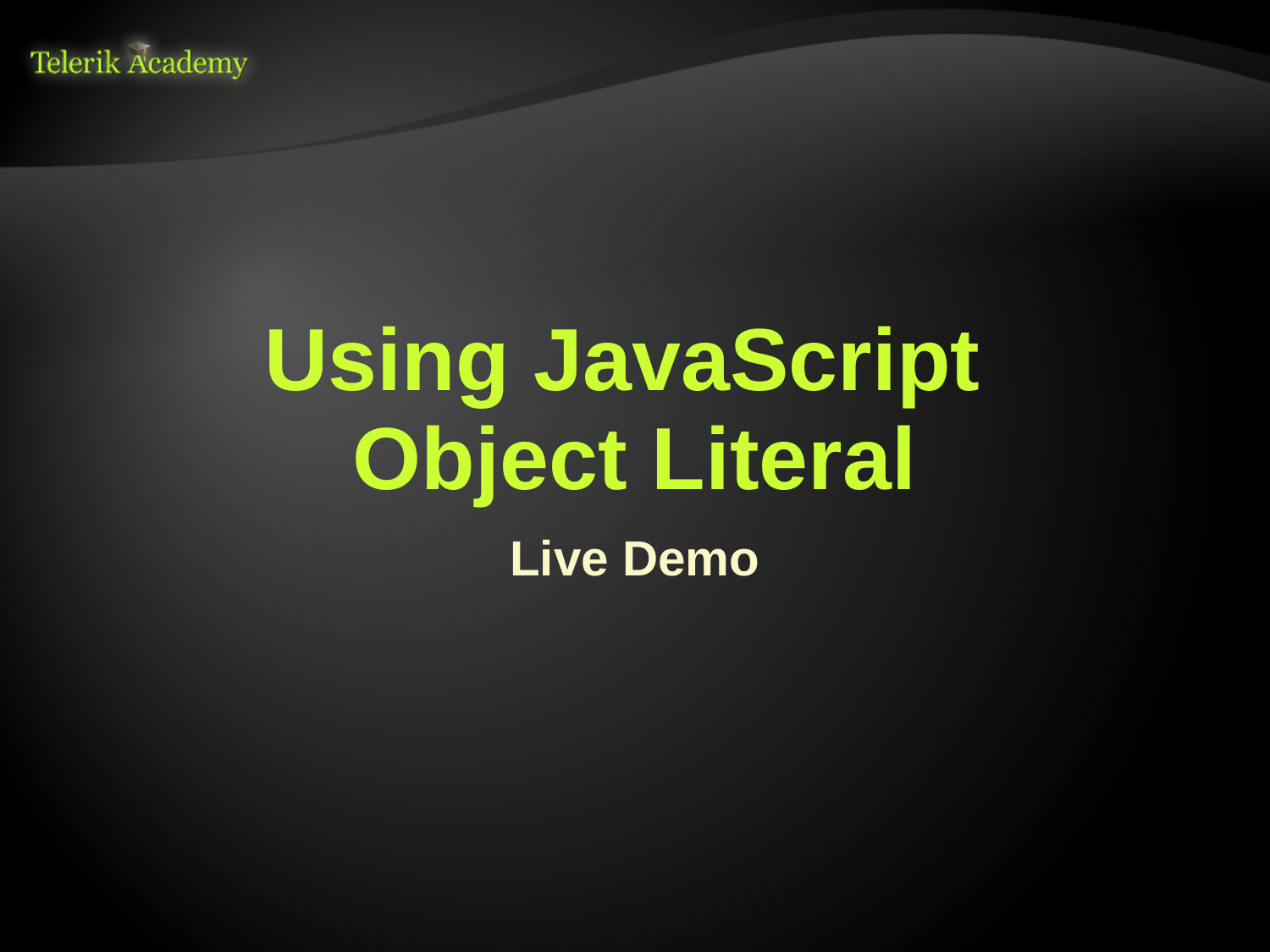

# Using JavaScript Object Literal
Live Demo